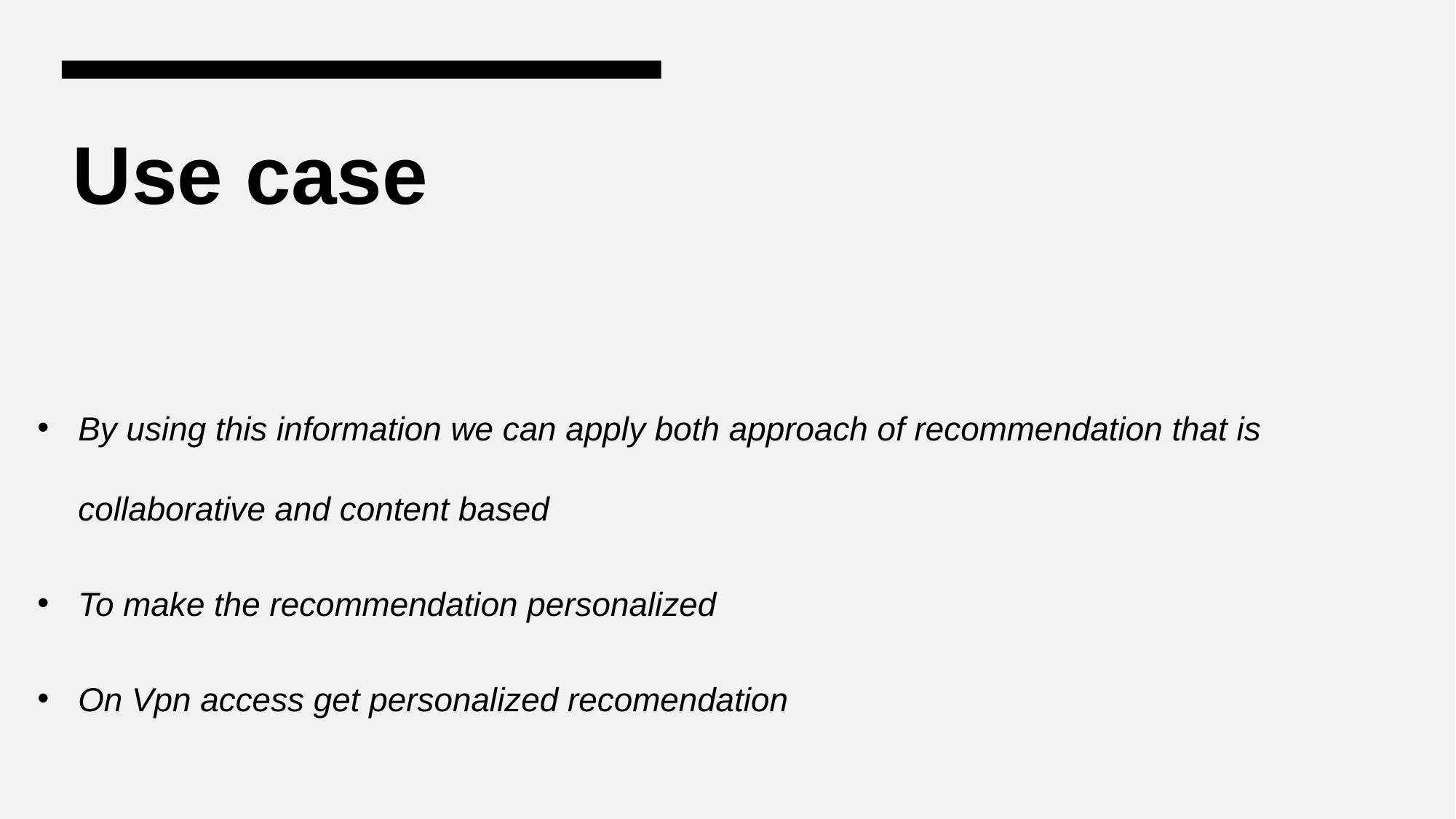

# Use case
By using this information we can apply both approach of recommendation that is collaborative and content based
To make the recommendation personalized
On Vpn access get personalized recomendation